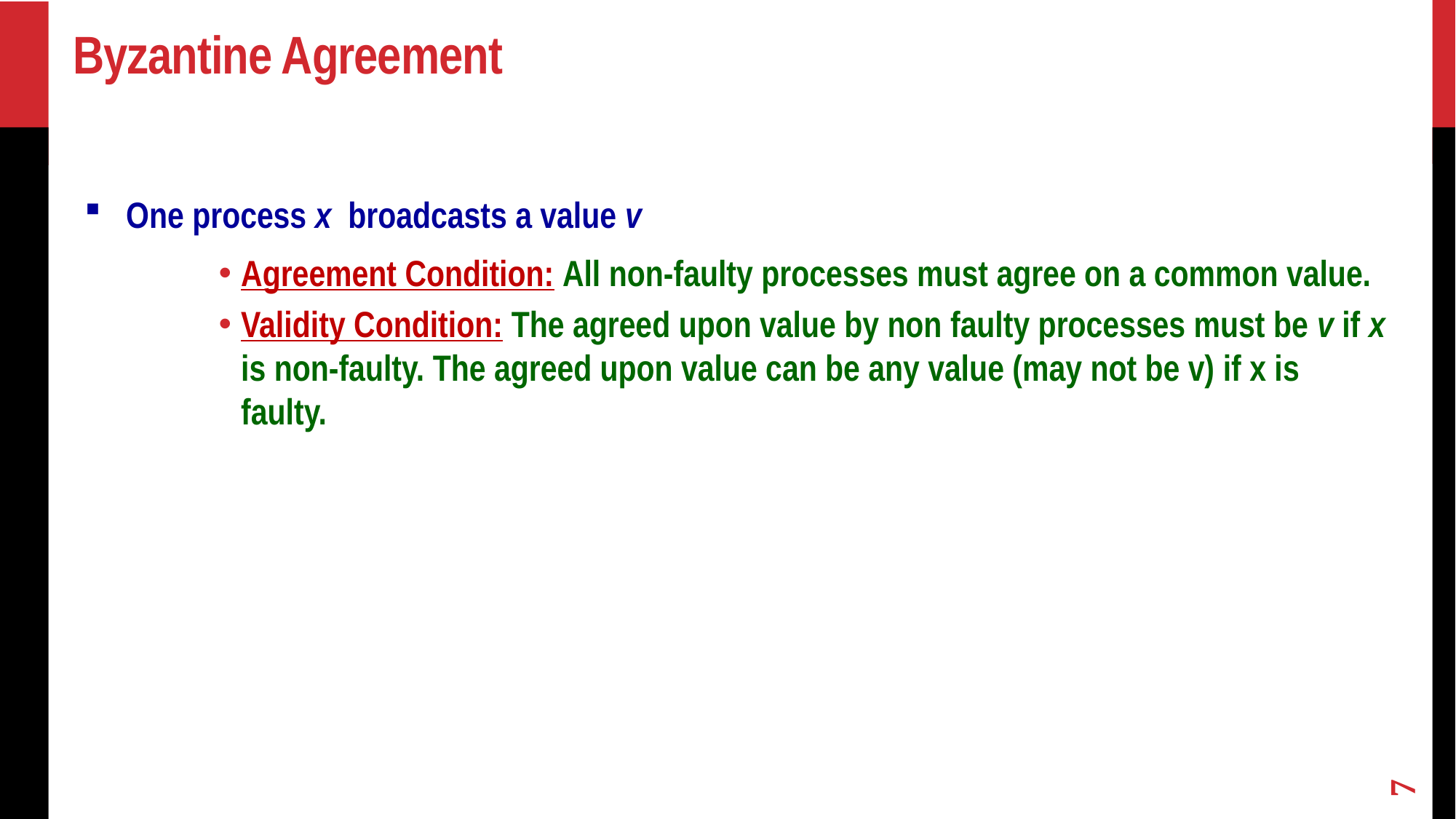

# Byzantine Agreement

One process x  broadcasts a value v
Agreement Condition: All non-faulty processes must agree on a common value.
Validity Condition: The agreed upon value by non faulty processes must be v if x is non-faulty. The agreed upon value can be any value (may not be v) if x is faulty.

7